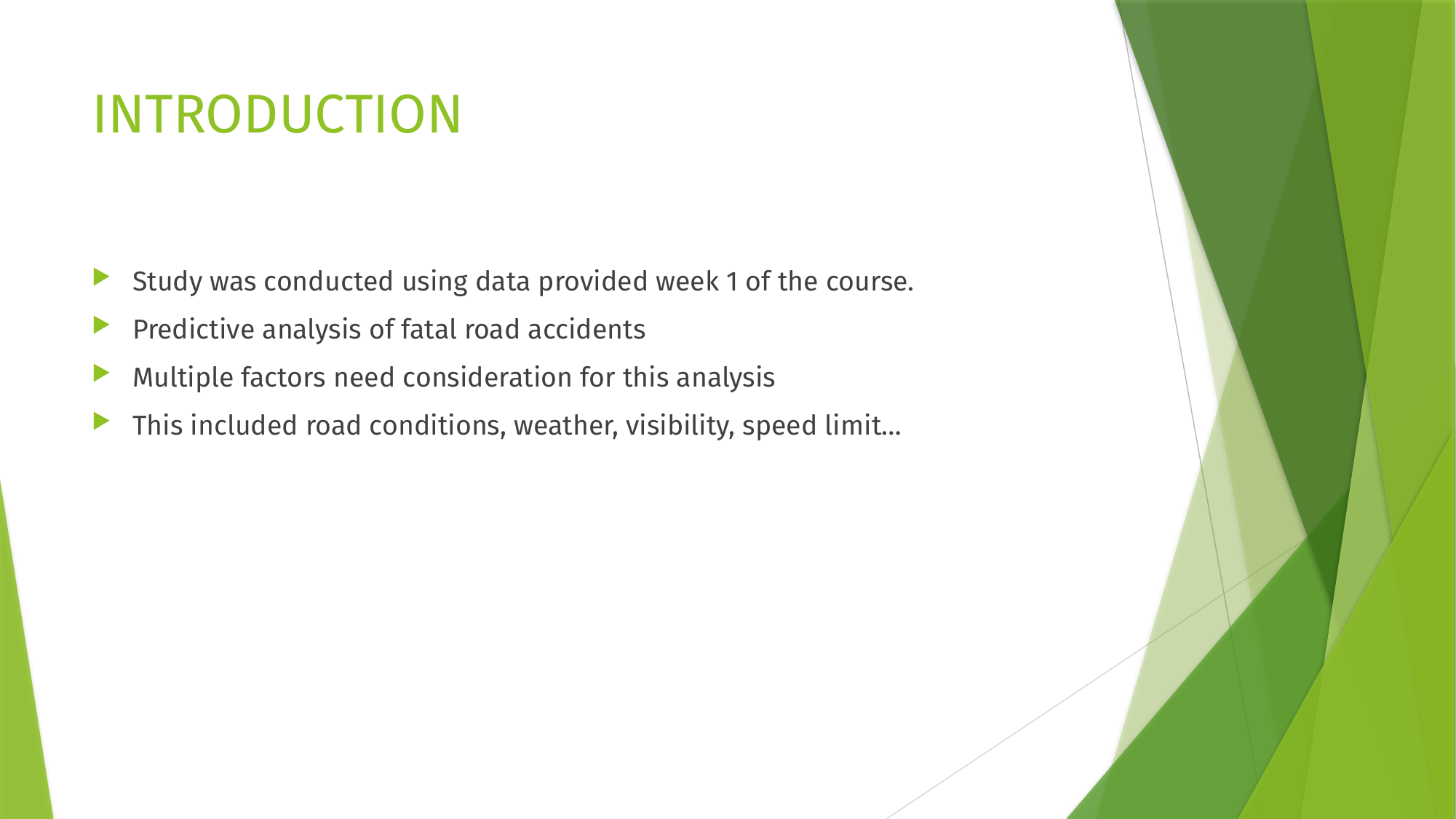

# INTRODUCTION
Study was conducted using data provided week 1 of the course.
Predictive analysis of fatal road accidents
Multiple factors need consideration for this analysis
This included road conditions, weather, visibility, speed limit…